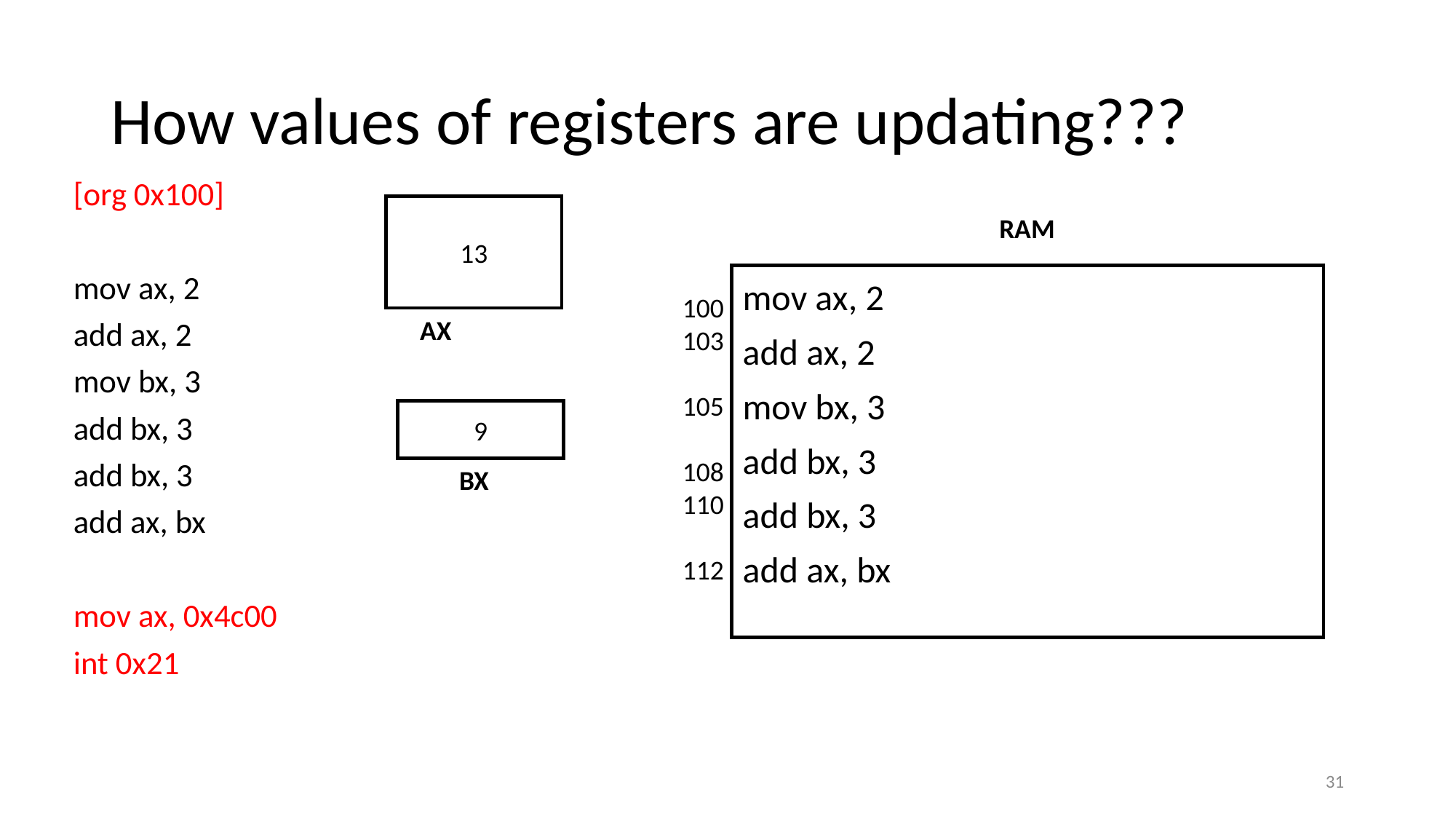

# How values of registers are updating???
[org 0x100]

mov ax, 2
add ax, 2
mov bx, 3
add bx, 3
add bx, 3
add ax, bx

mov ax, 0x4c00
int 0x21
13
RAM
mov ax, 2
add ax, 2
mov bx, 3
add bx, 3
add bx, 3
add ax, bx

100
103

105

108
110

112
AX
9
BX
31